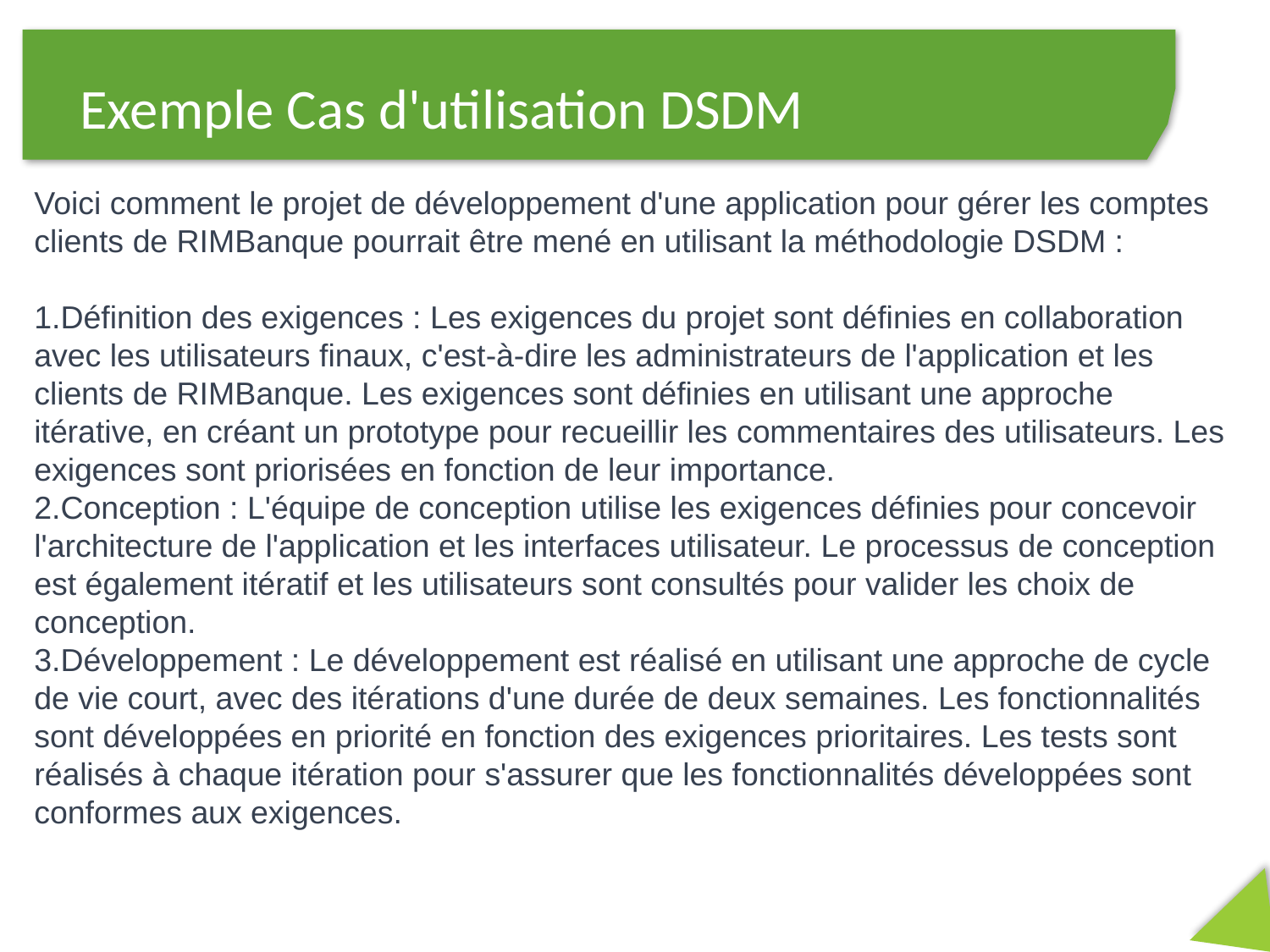

Exemple Cas d'utilisation DSDM
Voici comment le projet de développement d'une application pour gérer les comptes clients de RIMBanque pourrait être mené en utilisant la méthodologie DSDM :

Définition des exigences : Les exigences du projet sont définies en collaboration avec les utilisateurs finaux, c'est-à-dire les administrateurs de l'application et les clients de RIMBanque. Les exigences sont définies en utilisant une approche itérative, en créant un prototype pour recueillir les commentaires des utilisateurs. Les exigences sont priorisées en fonction de leur importance.
Conception : L'équipe de conception utilise les exigences définies pour concevoir l'architecture de l'application et les interfaces utilisateur. Le processus de conception est également itératif et les utilisateurs sont consultés pour valider les choix de conception.
Développement : Le développement est réalisé en utilisant une approche de cycle de vie court, avec des itérations d'une durée de deux semaines. Les fonctionnalités sont développées en priorité en fonction des exigences prioritaires. Les tests sont réalisés à chaque itération pour s'assurer que les fonctionnalités développées sont conformes aux exigences.